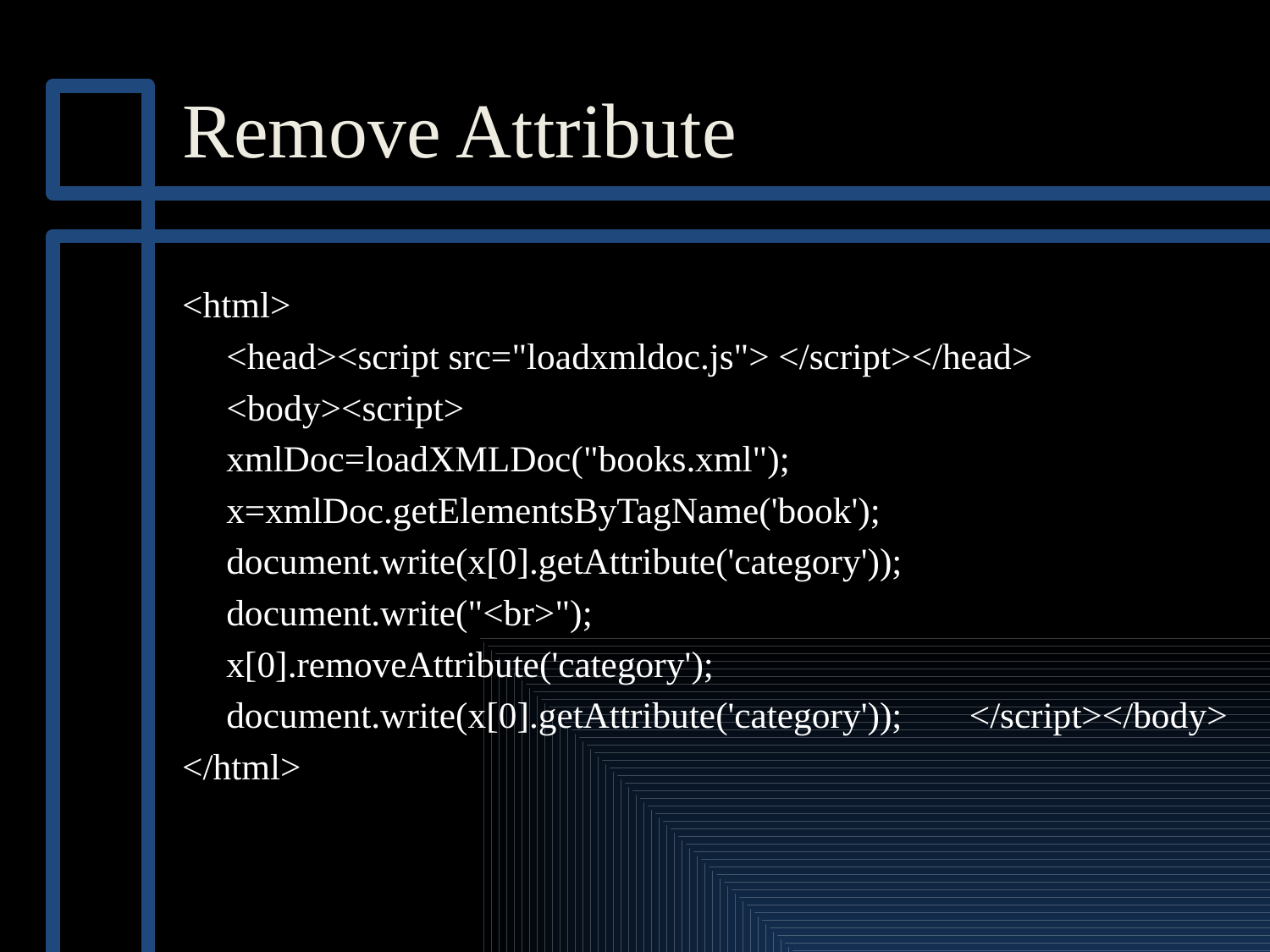

# Remove Attribute
<html>
	<head><script src="loadxmldoc.js"> </script></head>
	<body><script>
		xmlDoc=loadXMLDoc("books.xml");
		x=xmlDoc.getElementsByTagName('book');
		document.write(x[0].getAttribute('category'));
		document.write("<br>");
		x[0].removeAttribute('category');
		document.write(x[0].getAttribute('category'));	</script></body>
</html>